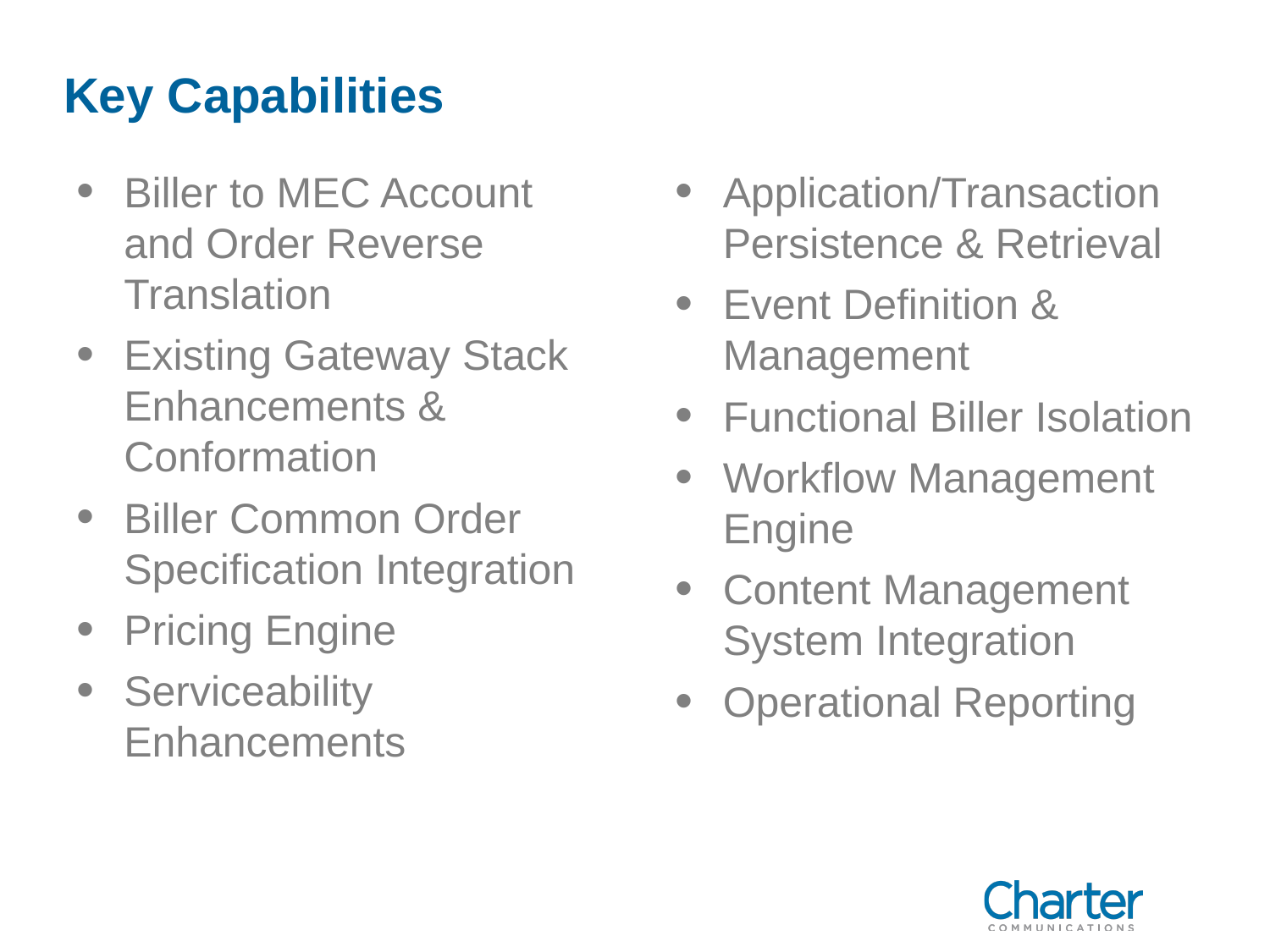

# Key Capabilities
Biller to MEC Account and Order Reverse Translation
Existing Gateway Stack Enhancements & Conformation
Biller Common Order Specification Integration
Pricing Engine
Serviceability Enhancements
Application/Transaction Persistence & Retrieval
Event Definition & Management
Functional Biller Isolation
Workflow Management Engine
Content Management System Integration
Operational Reporting